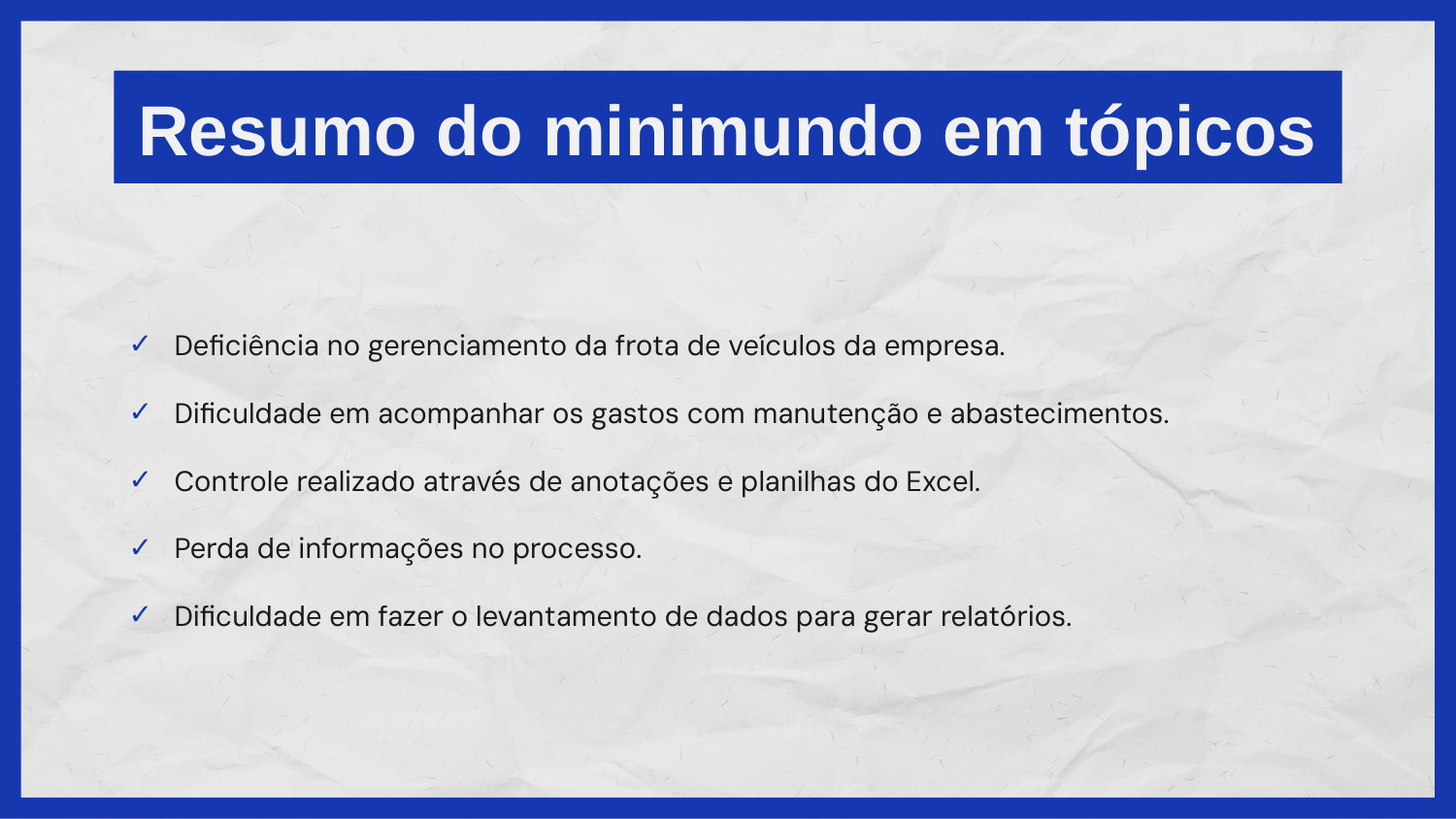

# Resumo do minimundo em tópicos
COMPETITOR ANALYSIS
Deficiência no gerenciamento da frota de veículos da empresa.
Dificuldade em acompanhar os gastos com manutenção e abastecimentos.
Controle realizado através de anotações e planilhas do Excel.
Perda de informações no processo.
Dificuldade em fazer o levantamento de dados para gerar relatórios.